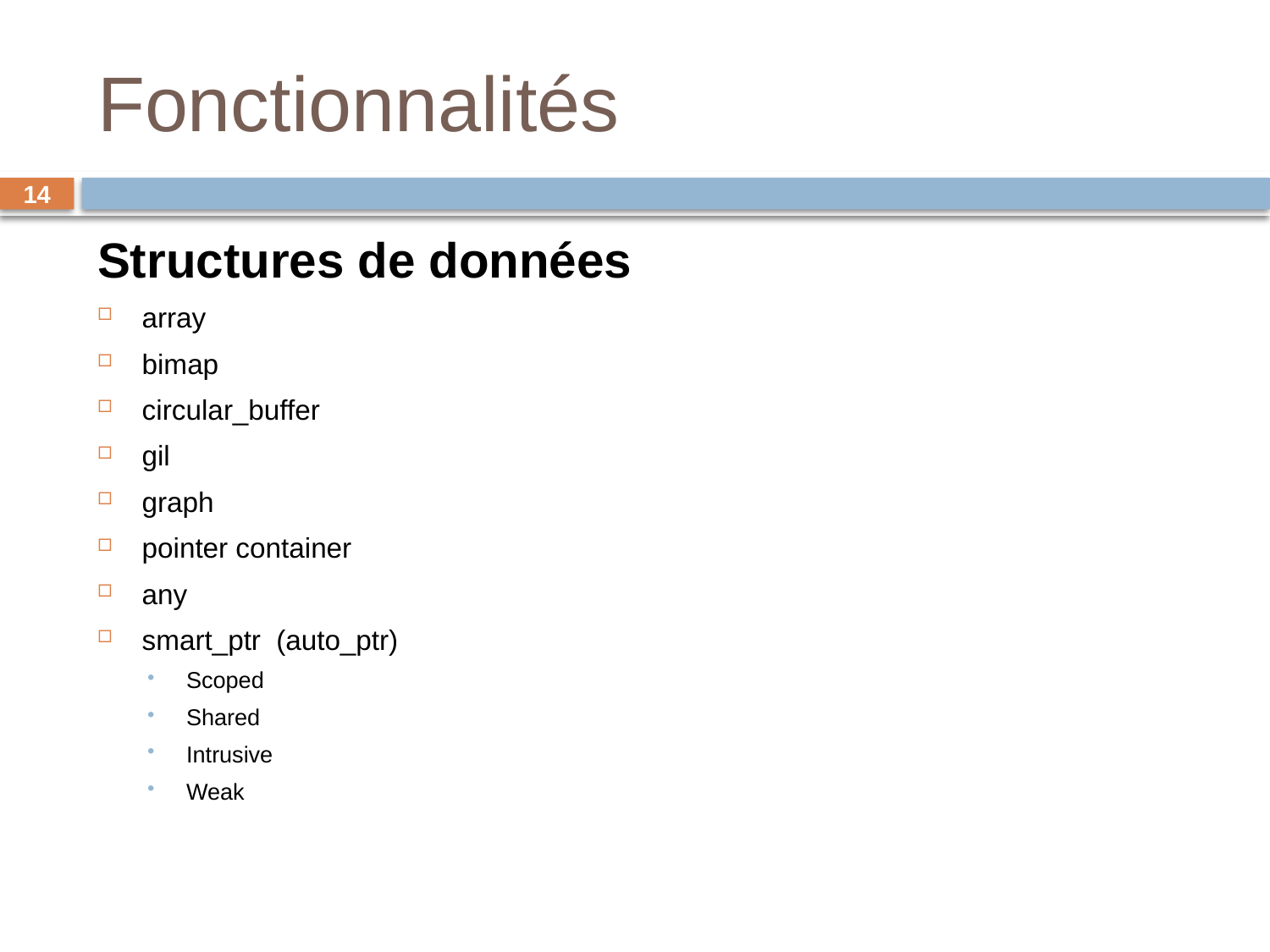

# Fonctionnalités
14
Structures de données
array
bimap
circular_buffer
gil
graph
pointer container
any
smart_ptr  (auto_ptr)
Scoped
Shared
Intrusive
Weak